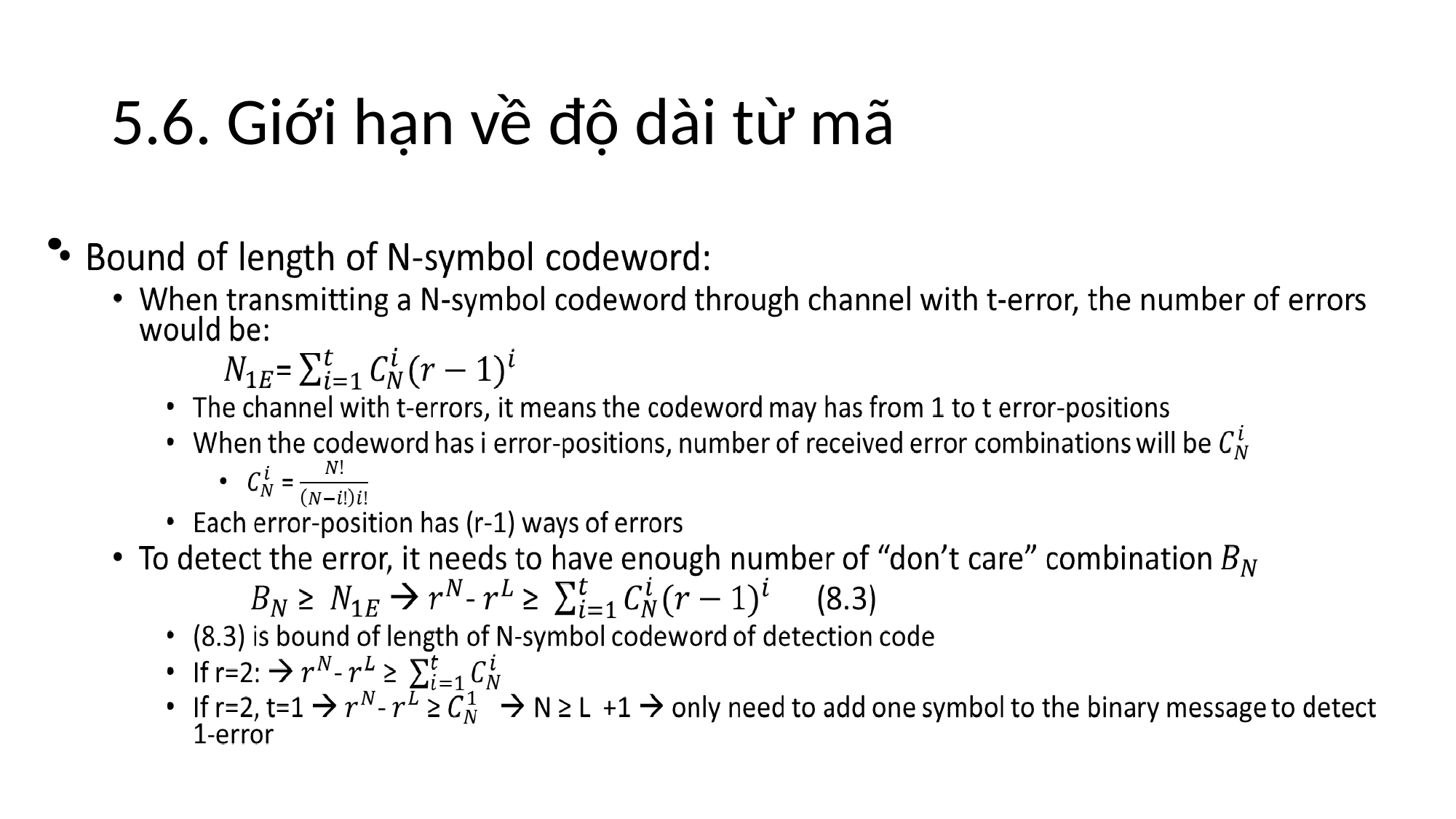

5.6. Giới hạn về độ dài từ mã